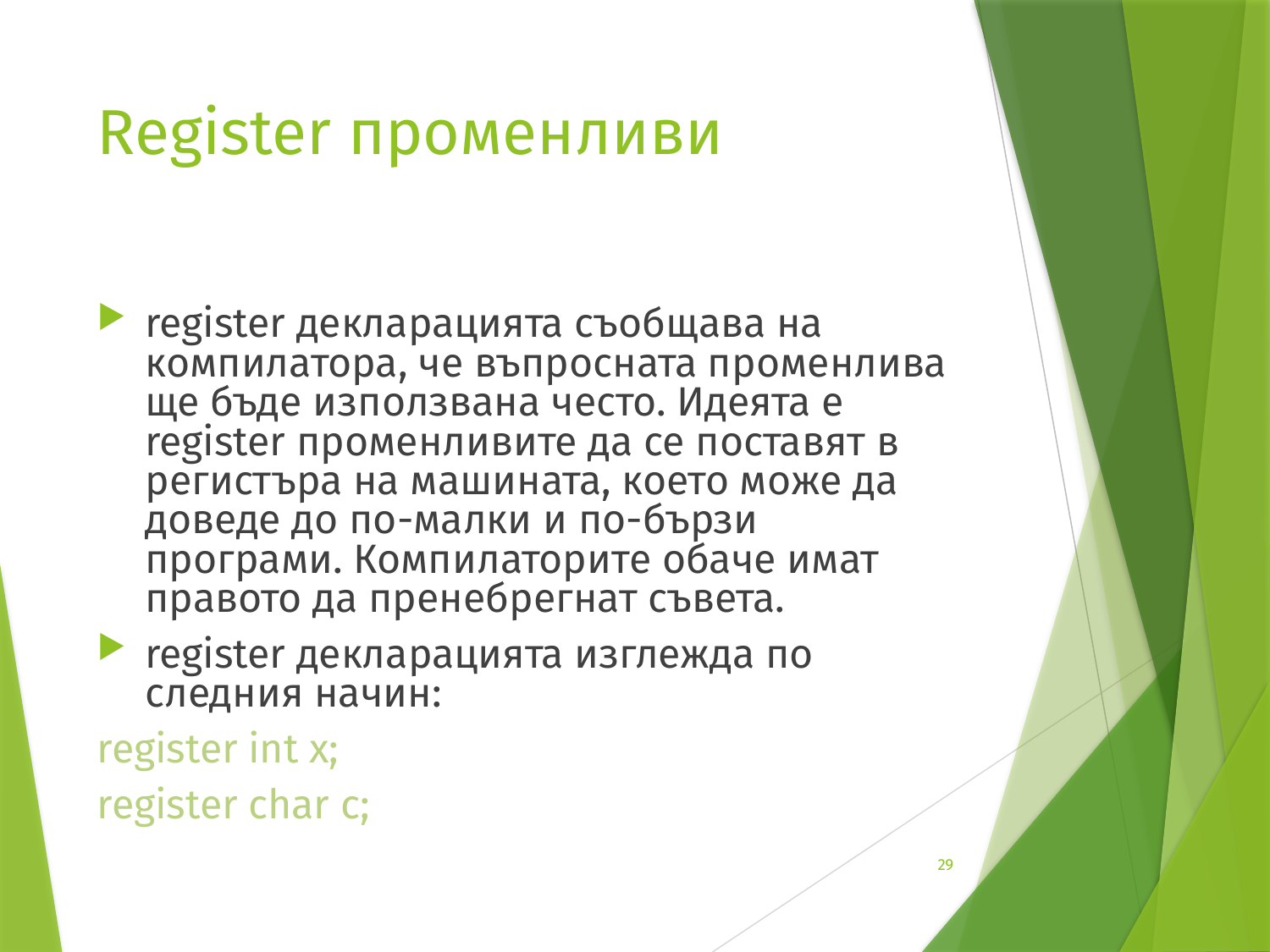

# Register променливи
register декларацията съобщава на компилатора, че въпросната променлива ще бъде използвана често. Идеята е register променливите да се поставят в регистъра на машината, което може да доведе до по-малки и по-бързи програми. Компилаторите обаче имат правото да пренебрегнат съвета.
register декларацията изглежда по следния начин:
register int х;
register char c;

29